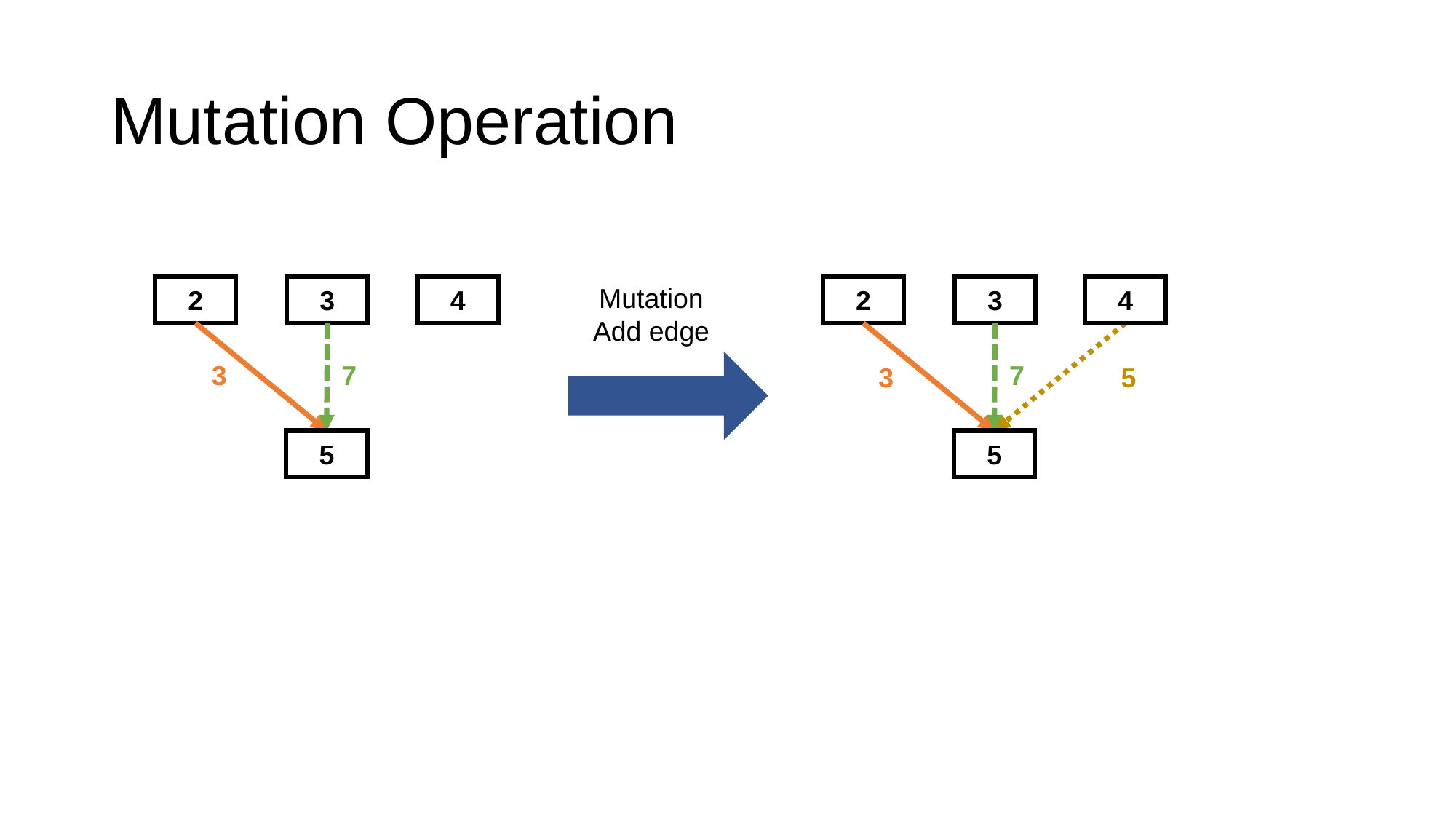

# Mutation Operation
Mutation
Add edge
2
3
4
2
3
4
3
7
7
3
5

5
5